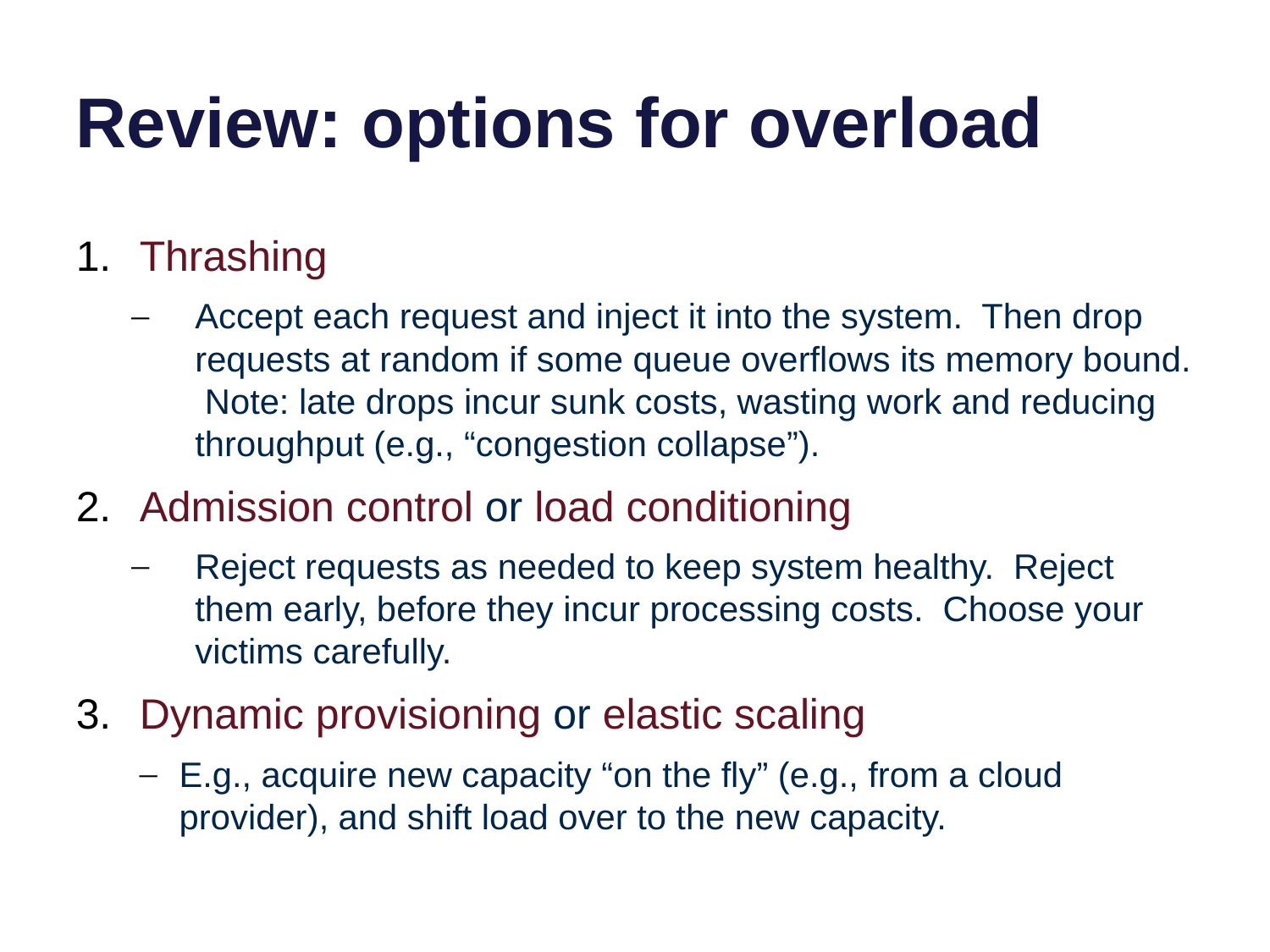

# Review: options for overload
Thrashing
Accept each request and inject it into the system.  Then drop requests at random if some queue overflows its memory bound.  Note: late drops incur sunk costs, wasting work and reducing throughput (e.g., “congestion collapse”).
Admission control or load conditioning
Reject requests as needed to keep system healthy.  Reject them early, before they incur processing costs.  Choose your victims carefully.
Dynamic provisioning or elastic scaling
E.g., acquire new capacity “on the fly” (e.g., from a cloud provider), and shift load over to the new capacity.